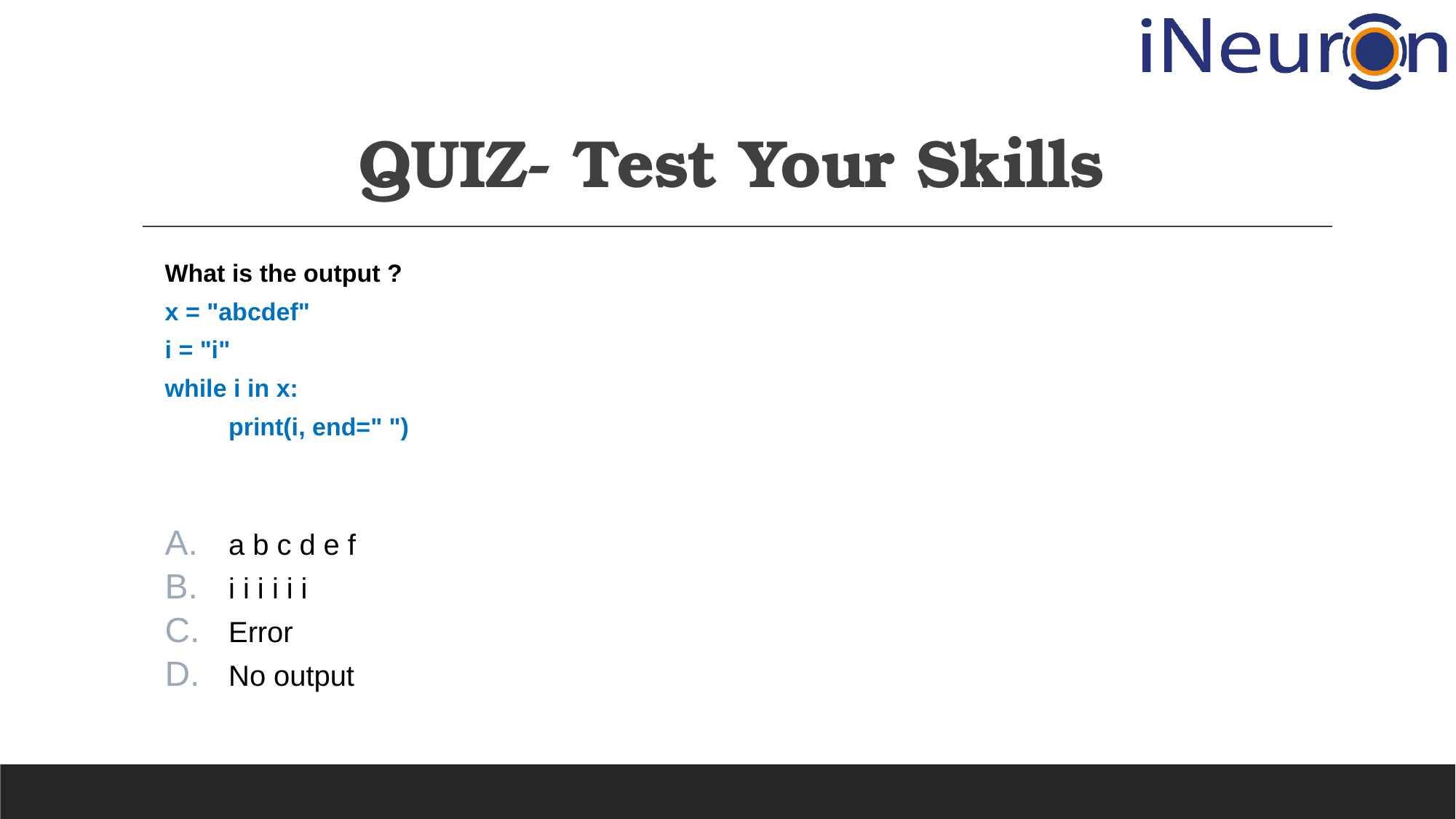

# QUIZ- Test Your Skills
What is the output ?
x = "abcdef"
i = "i"
while i in x:
	print(i, end=" ")

a b c d e f
i i i i i i
Error
No output